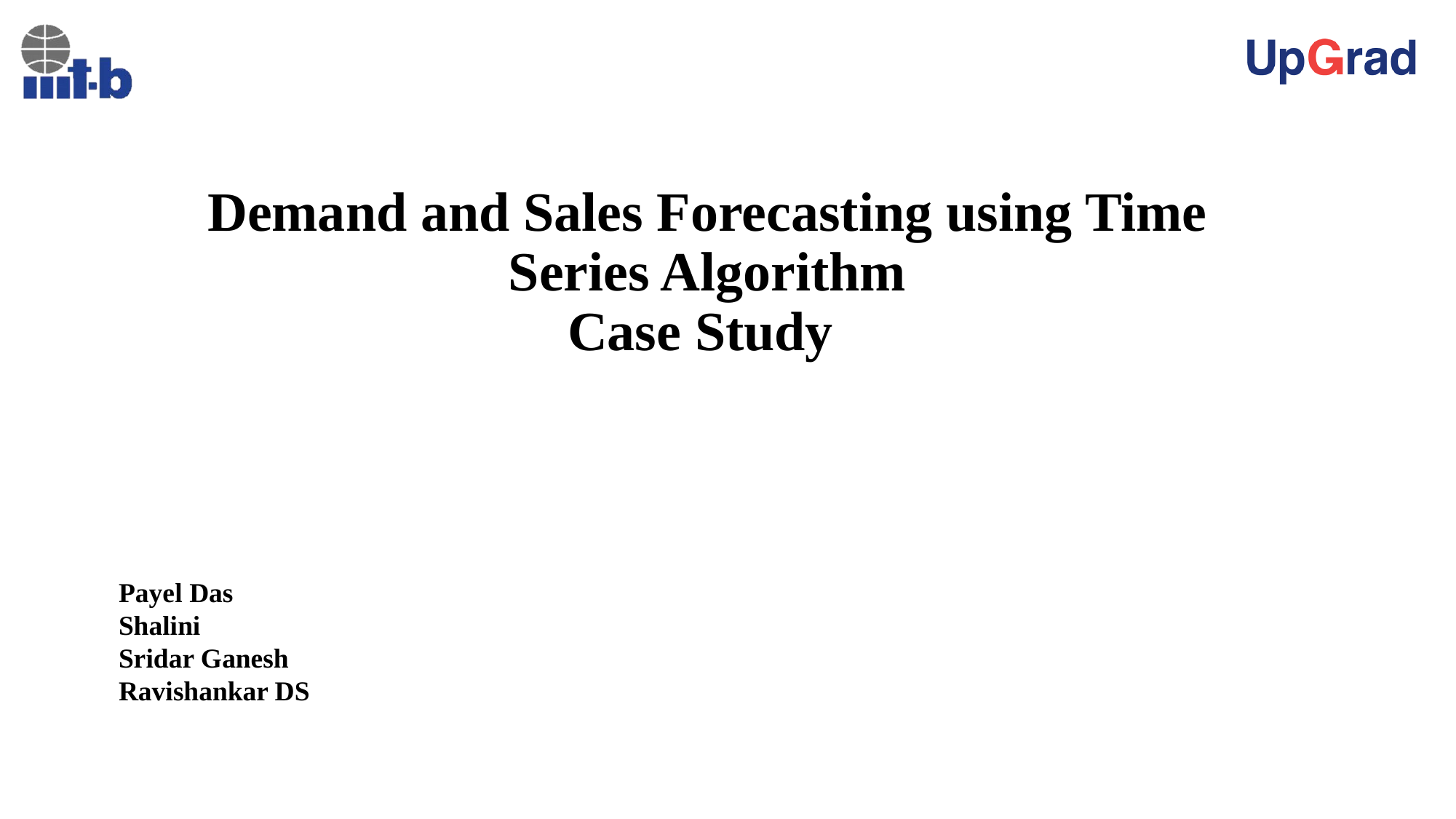

# Demand and Sales Forecasting using Time Series Algorithm Case Study
Payel Das
Shalini
Sridar Ganesh
Ravishankar DS